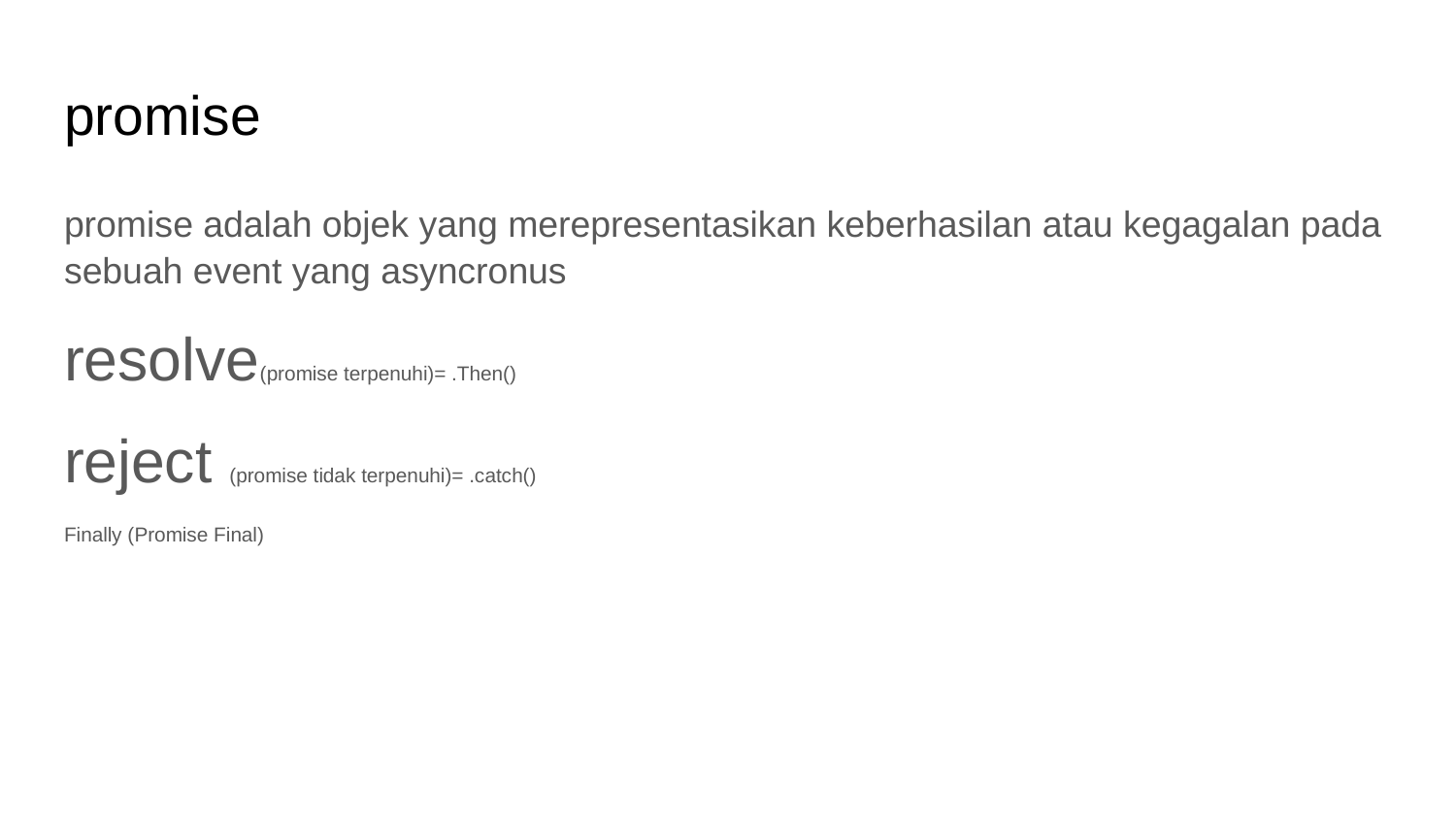

# promise
promise adalah objek yang merepresentasikan keberhasilan atau kegagalan pada sebuah event yang asyncronus
resolve(promise terpenuhi)= .Then()
reject (promise tidak terpenuhi)= .catch()
Finally (Promise Final)